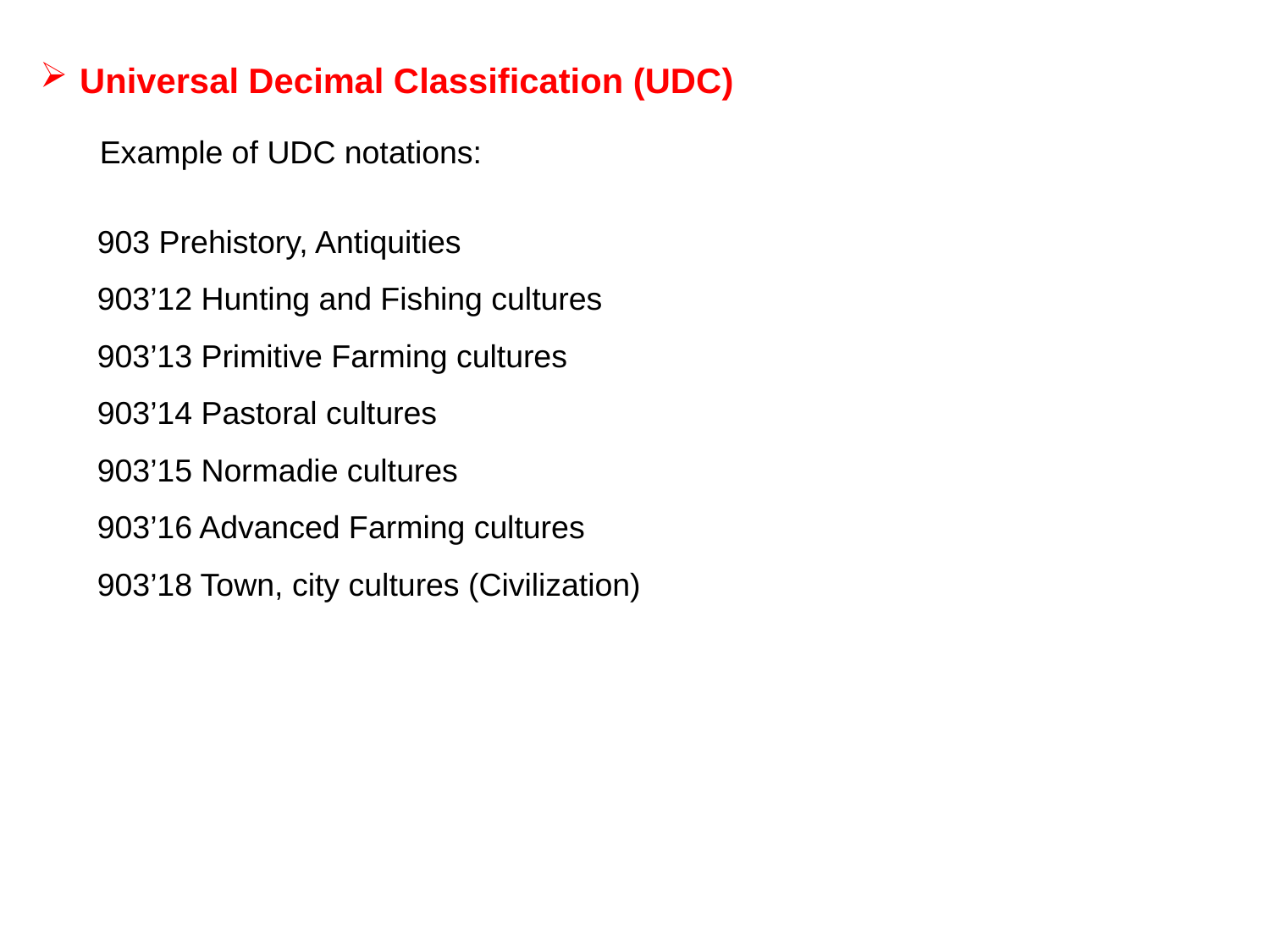

Universal Decimal Classification (UDC)
Example of UDC notations:
903 Prehistory, Antiquities
903’12 Hunting and Fishing cultures
903’13 Primitive Farming cultures
903’14 Pastoral cultures
903’15 Normadie cultures
903’16 Advanced Farming cultures
903’18 Town, city cultures (Civilization)